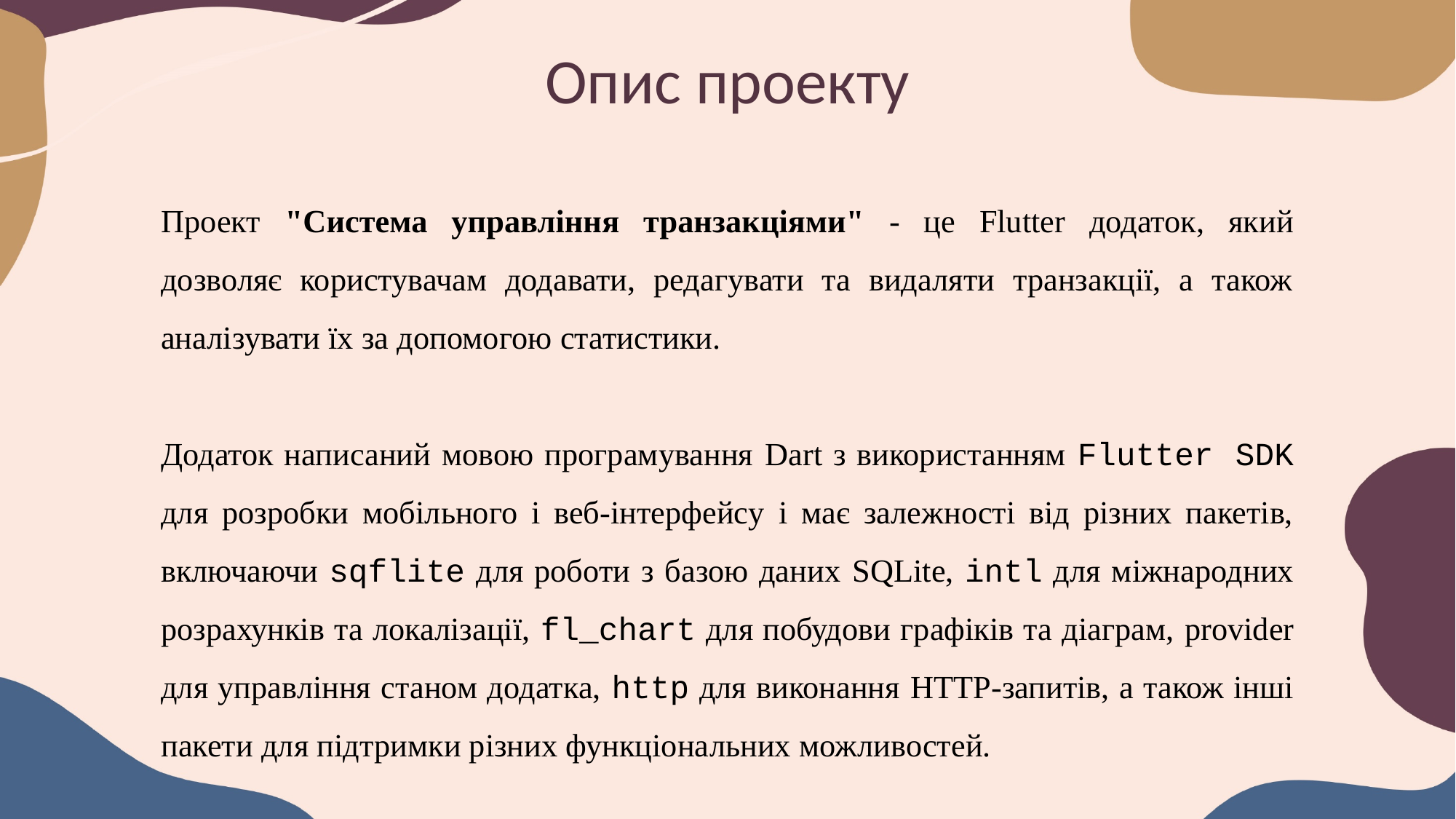

# Опис проекту
Проект "Система управління транзакціями" - це Flutter додаток, який дозволяє користувачам додавати, редагувати та видаляти транзакції, а також аналізувати їх за допомогою статистики.

Додаток написаний мовою програмування Dart з використанням Flutter SDK для розробки мобільного і веб-інтерфейсу і має залежності від різних пакетів, включаючи sqflite для роботи з базою даних SQLite, intl для міжнародних розрахунків та локалізації, fl_chart для побудови графіків та діаграм, provider для управління станом додатка, http для виконання HTTP-запитів, а також інші пакети для підтримки різних функціональних можливостей.